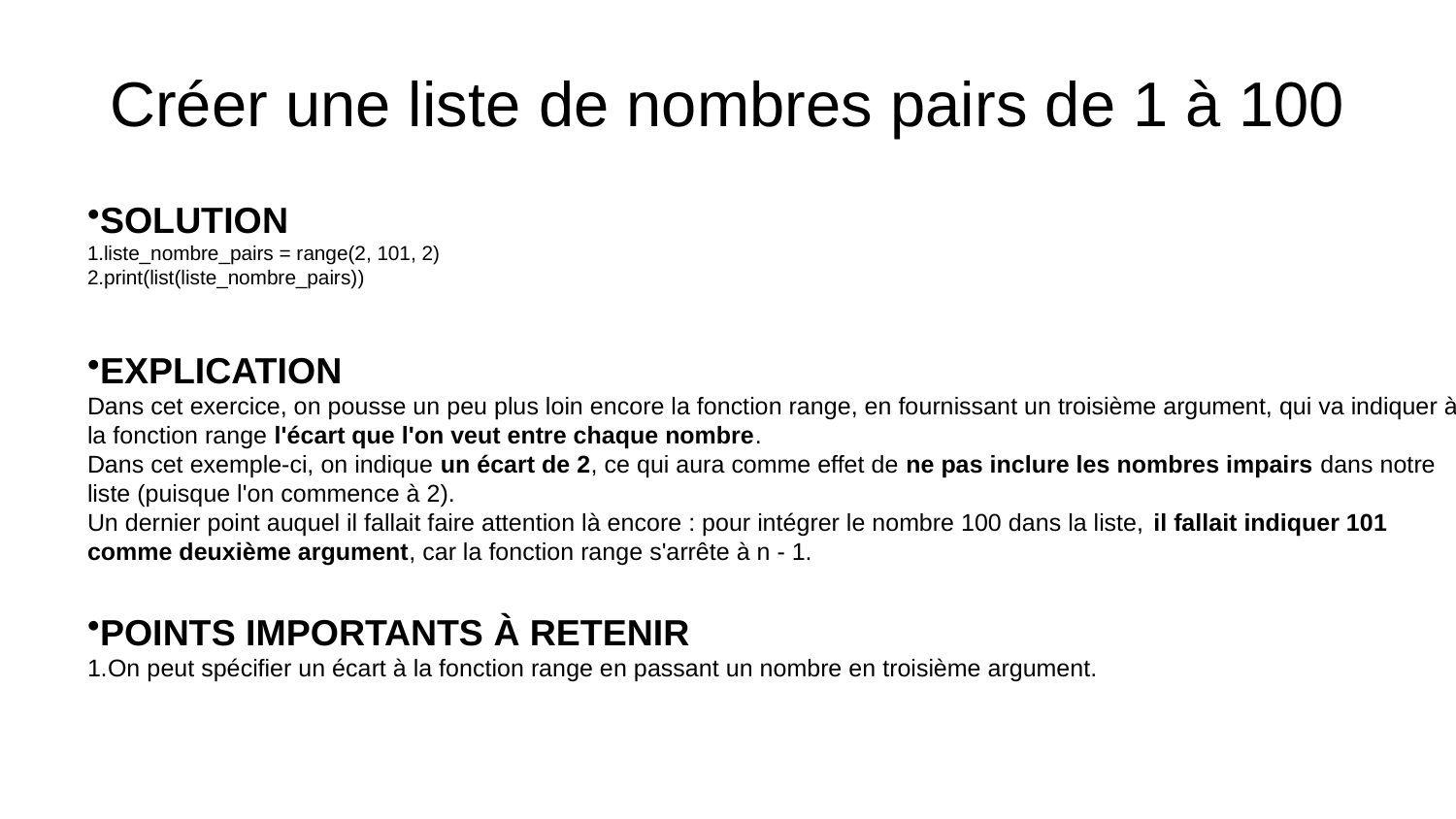

# Créer une liste de nombres pairs de 1 à 100
SOLUTION
liste_nombre_pairs = range(2, 101, 2)
print(list(liste_nombre_pairs))

EXPLICATION
Dans cet exercice, on pousse un peu plus loin encore la fonction range, en fournissant un troisième argument, qui va indiquer à
la fonction range l'écart que l'on veut entre chaque nombre.
Dans cet exemple-ci, on indique un écart de 2, ce qui aura comme effet de ne pas inclure les nombres impairs dans notre
liste (puisque l'on commence à 2).
Un dernier point auquel il fallait faire attention là encore : pour intégrer le nombre 100 dans la liste, il fallait indiquer 101
comme deuxième argument, car la fonction range s'arrête à n - 1.

POINTS IMPORTANTS À RETENIR
On peut spécifier un écart à la fonction range en passant un nombre en troisième argument.